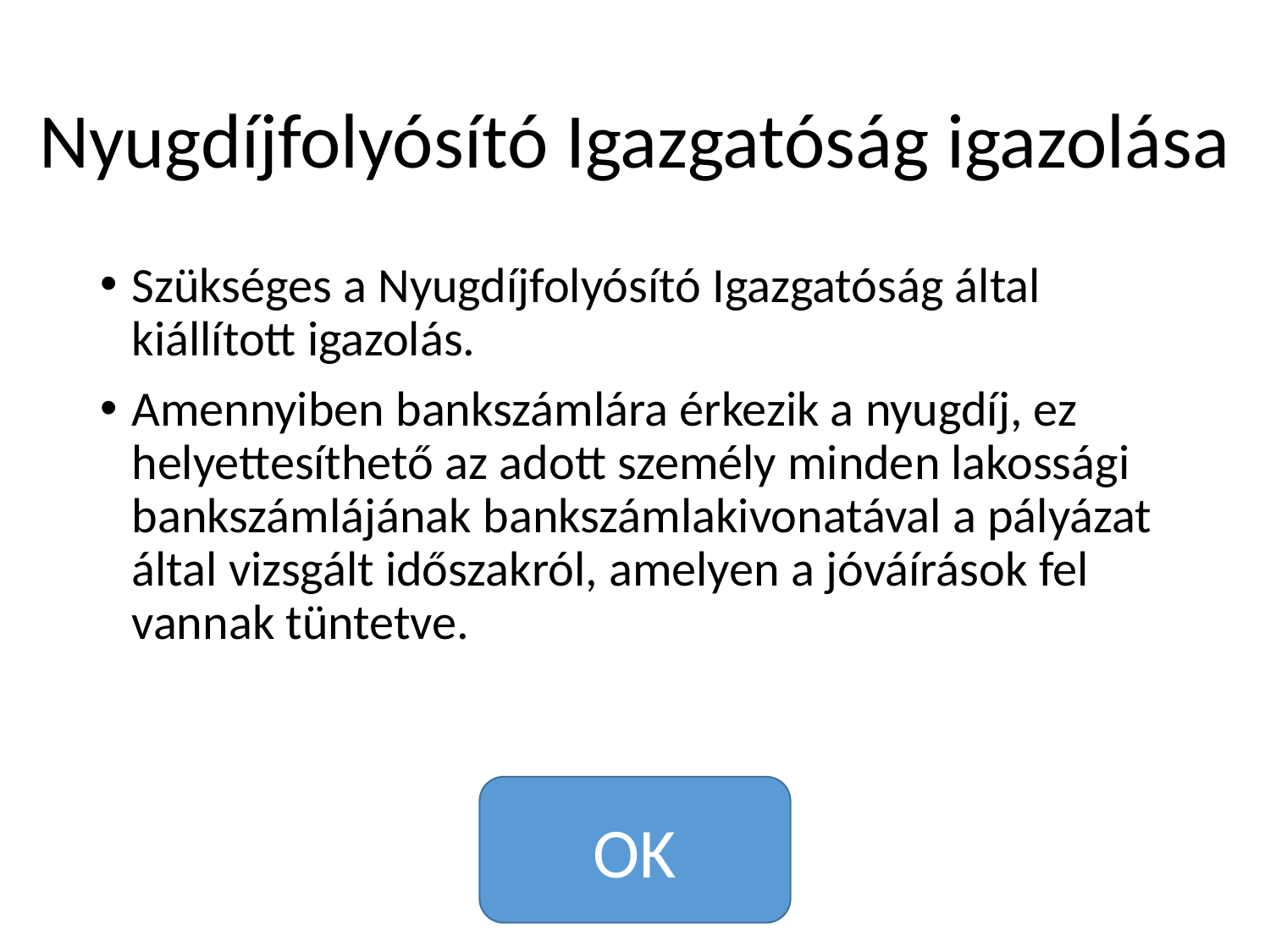

# Nyugdíjfolyósító Igazgatóság igazolása
Szükséges a Nyugdíjfolyósító Igazgatóság által kiállított igazolás.
Amennyiben bankszámlára érkezik a nyugdíj, ez helyettesíthető az adott személy minden lakossági bankszámlájának bankszámlakivonatával a pályázat által vizsgált időszakról, amelyen a jóváírások fel vannak tüntetve.
OK